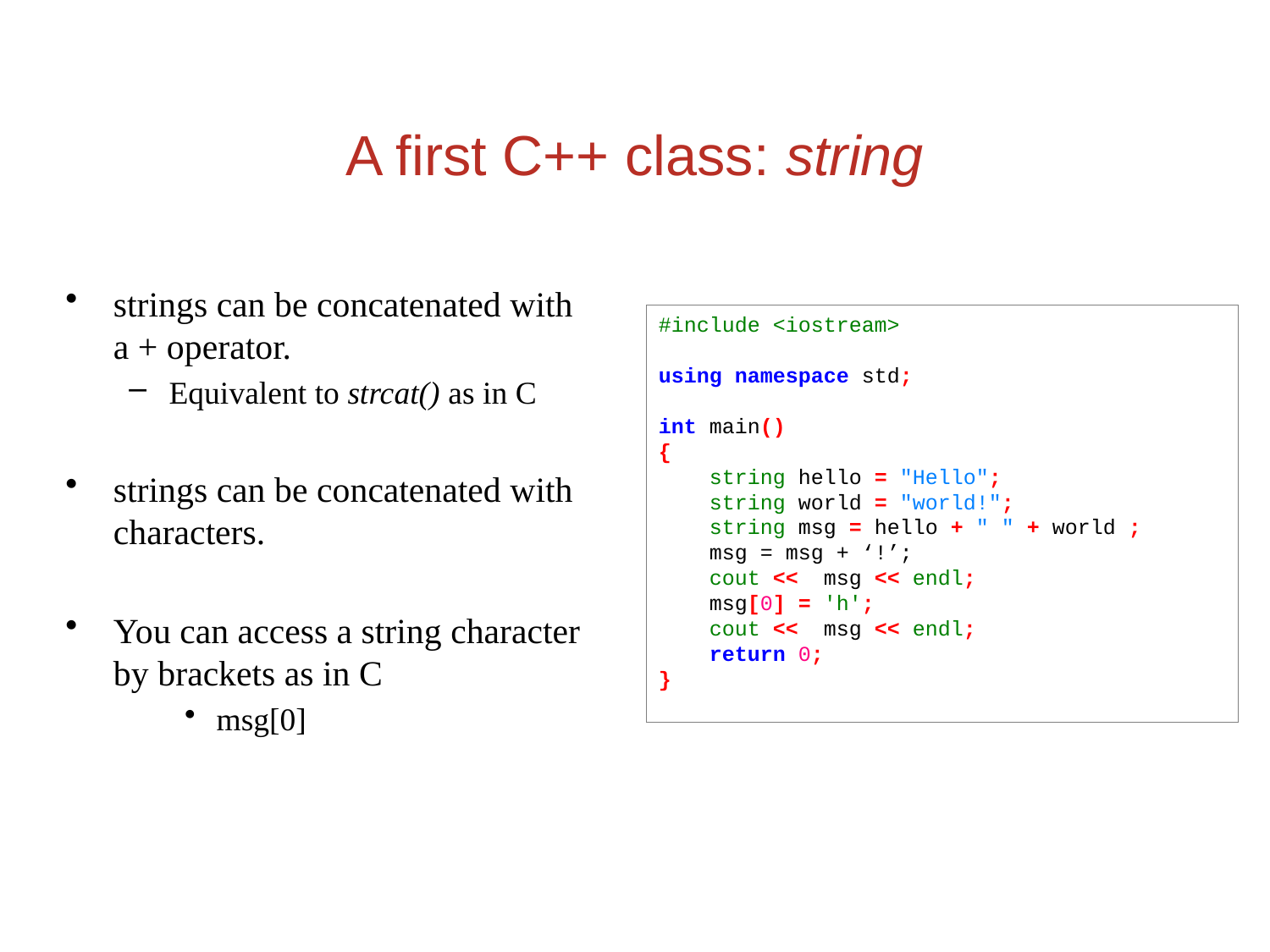

# A first C++ class: string
strings can be concatenated with a + operator.
Equivalent to strcat() as in C

strings can be concatenated with characters.

You can access a string character by brackets as in C
msg[0]
#include <iostream>

using namespace std;

int main()
{
    string hello = "Hello";
    string world = "world!";
    string msg = hello + " " + world ;
    msg = msg + ‘!’;
    cout <<  msg << endl;
    msg[0] = 'h';
    cout <<  msg << endl;
    return 0;
}